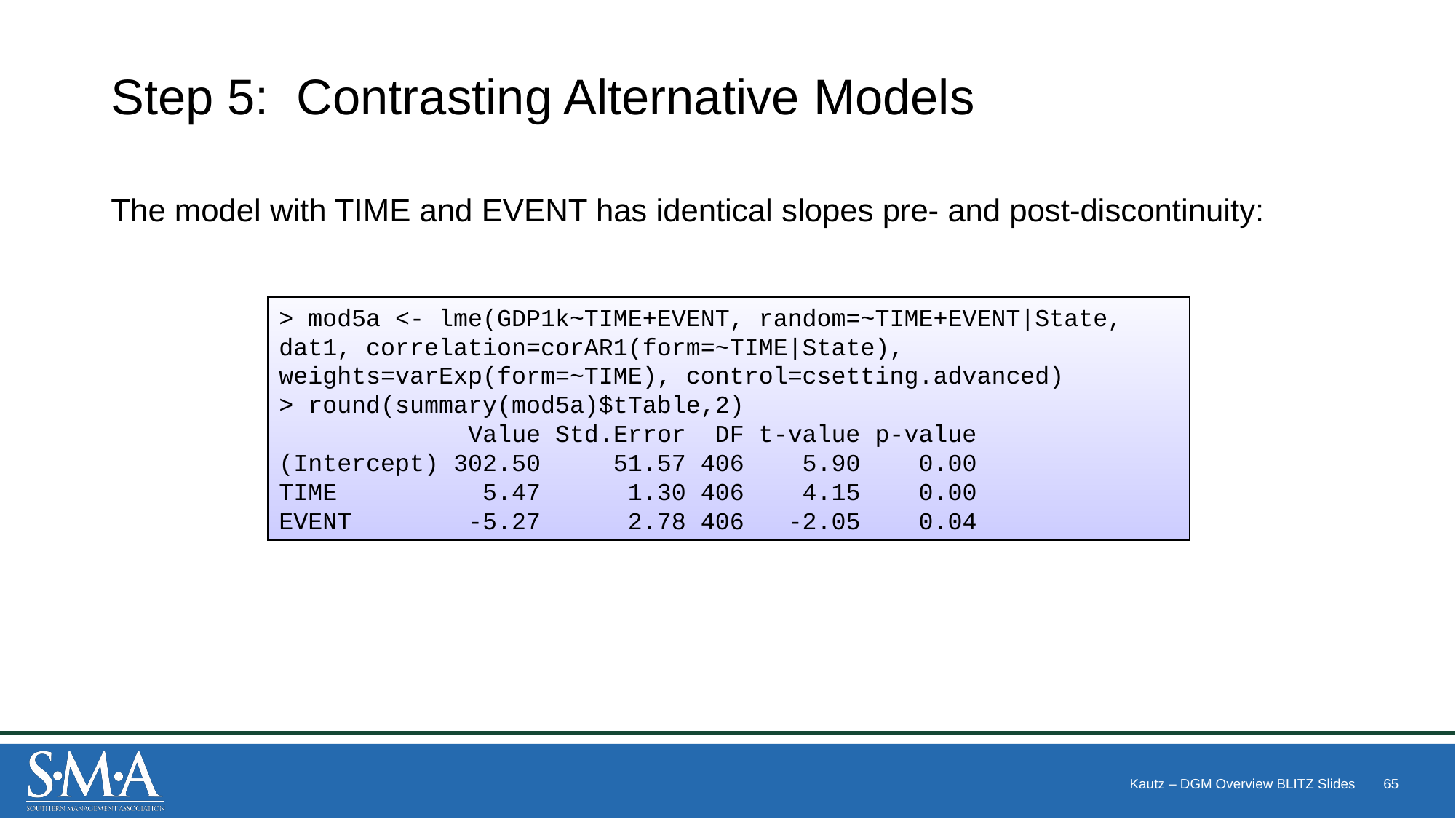

# Step 5:  Contrasting Alternative Models
The model with TIME and EVENT has identical slopes pre- and post-discontinuity:

> mod5a <- lme(GDP1k~TIME+EVENT, random=~TIME+EVENT|State, dat1, correlation=corAR1(form=~TIME|State), weights=varExp(form=~TIME), control=csetting.advanced)
> round(summary(mod5a)$tTable,2)
             Value Std.Error  DF t-value p-value
(Intercept) 302.50     51.57 406    5.90    0.00
TIME          5.47      1.30 406    4.15    0.00
EVENT        -5.27      2.78 406   -2.05    0.04
Kautz – DGM Overview BLITZ Slides
65